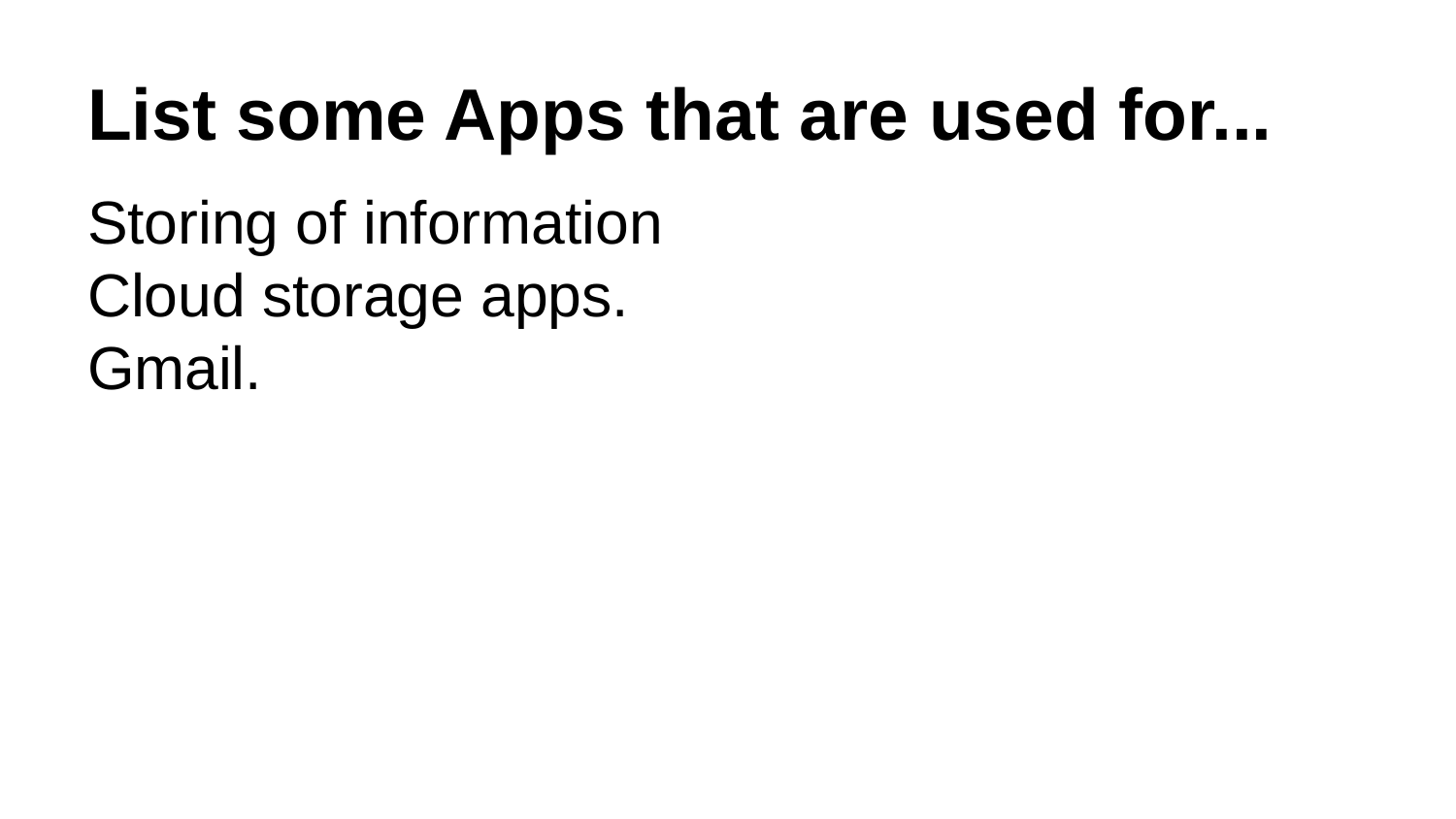

# List some Apps that are used for...
Storing of information
Cloud storage apps.
Gmail.